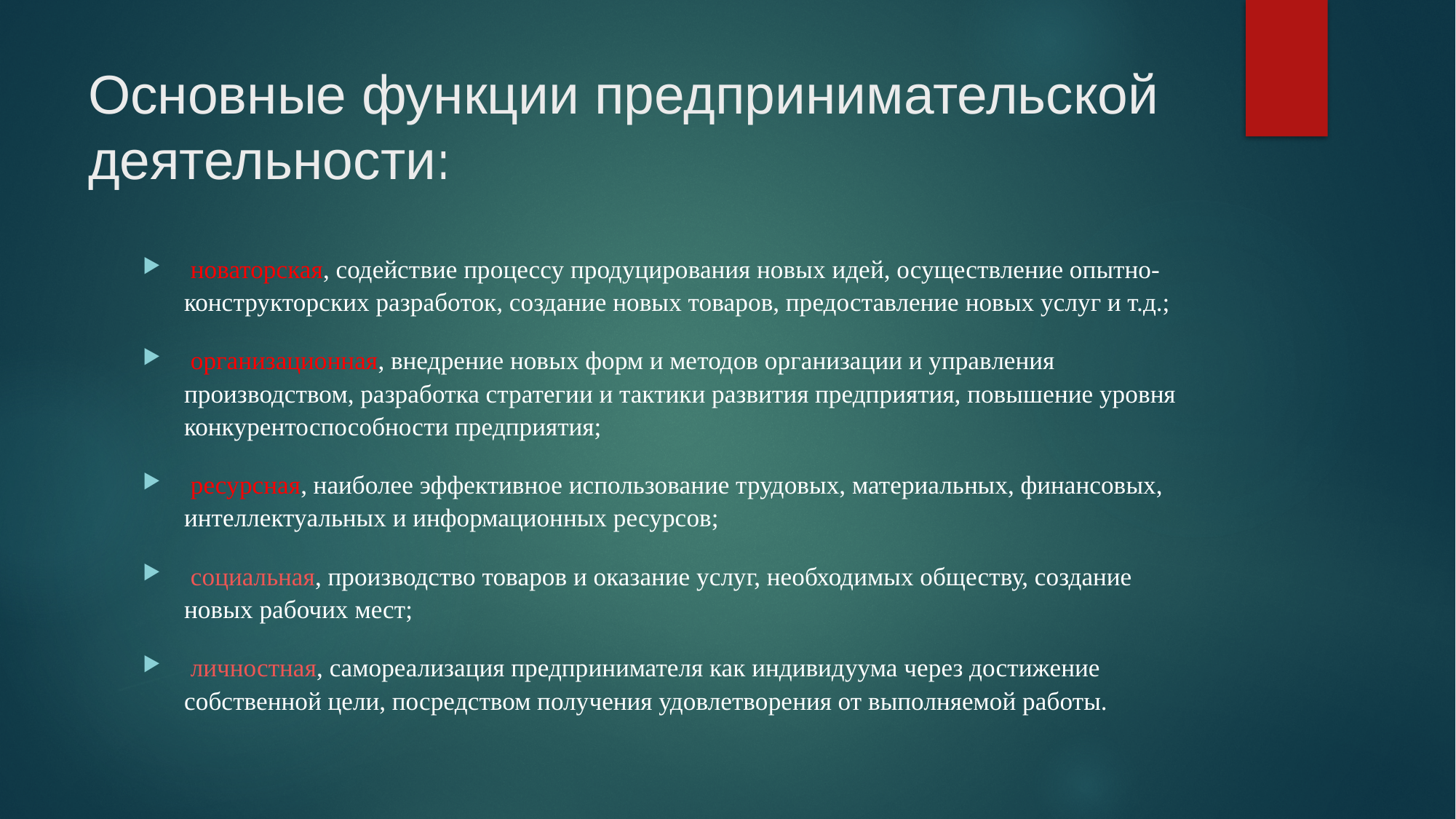

# Основные функции предпринимательской деятельности:
 новаторская, содействие процессу продуцирования новых идей, осуществление опытно-конструкторских разработок, создание новых товаров, предоставление новых услуг и т.д.;
 организационная, внедрение новых форм и методов организации и управления производством, разработка стратегии и тактики развития предприятия, повышение уровня конкурентоспособности предприятия;
 ресурсная, наиболее эффективное использование трудовых, материальных, финансовых, интеллектуальных и информационных ресурсов;
 социальная, производство товаров и оказание услуг, необходимых обществу, создание новых рабочих мест;
 личностная, самореализация предпринимателя как индивидуума через достижение собственной цели, посредством получения удовлетворения от выполняемой работы.